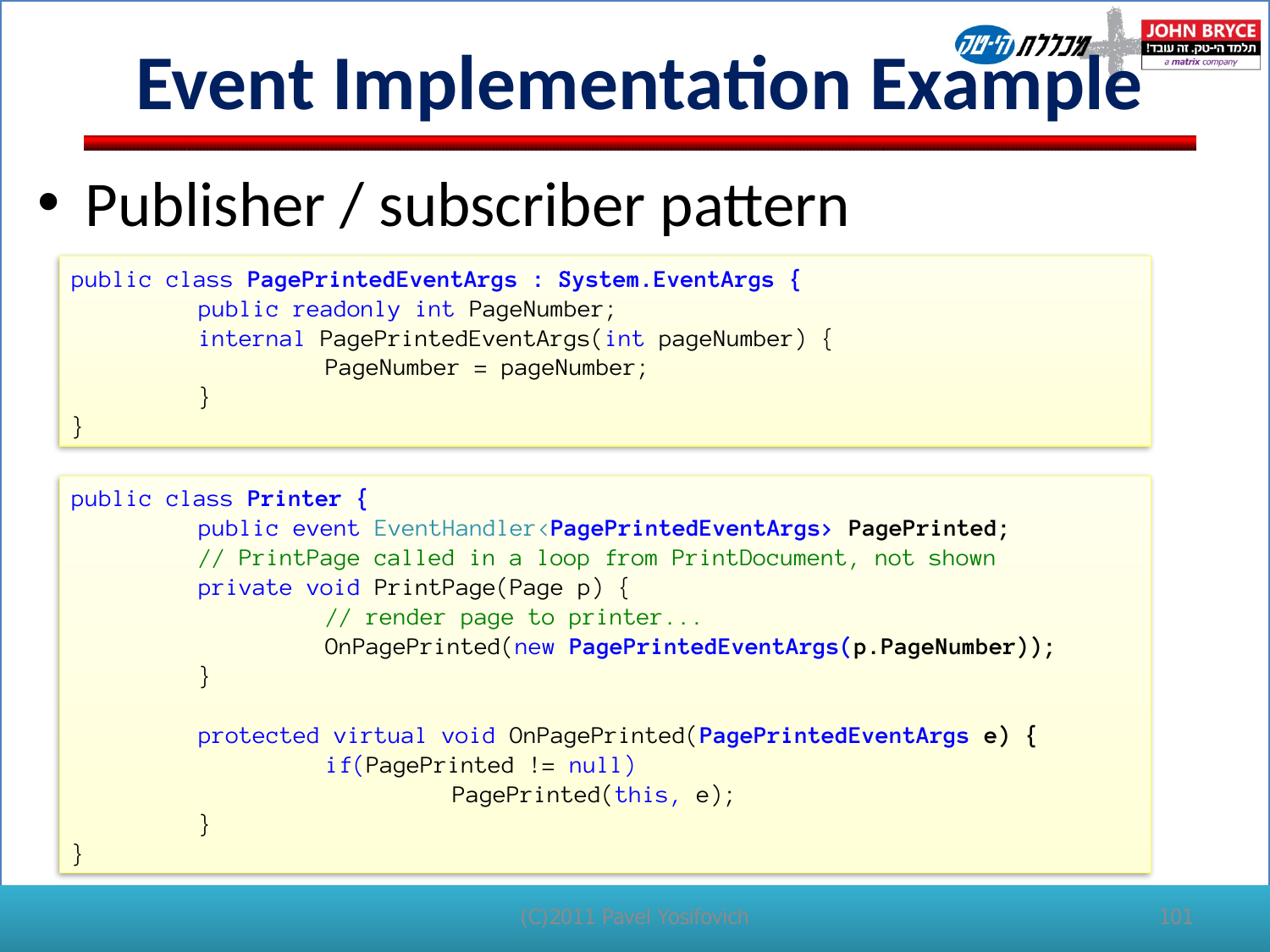

# Event Implementation Example
Publisher / subscriber pattern
public class PagePrintedEventArgs : System.EventArgs {
	public readonly int PageNumber;
	internal PagePrintedEventArgs(int pageNumber) {
		PageNumber = pageNumber;
	}
}
public class Printer {
	public event EventHandler<PagePrintedEventArgs> PagePrinted;
	// PrintPage called in a loop from PrintDocument, not shown
	private void PrintPage(Page p) {
		// render page to printer...
		OnPagePrinted(new PagePrintedEventArgs(p.PageNumber));
	}

	protected virtual void OnPagePrinted(PagePrintedEventArgs e) {
		if(PagePrinted != null)
			PagePrinted(this, e);
	}
}
(C)2011 Pavel Yosifovich
101